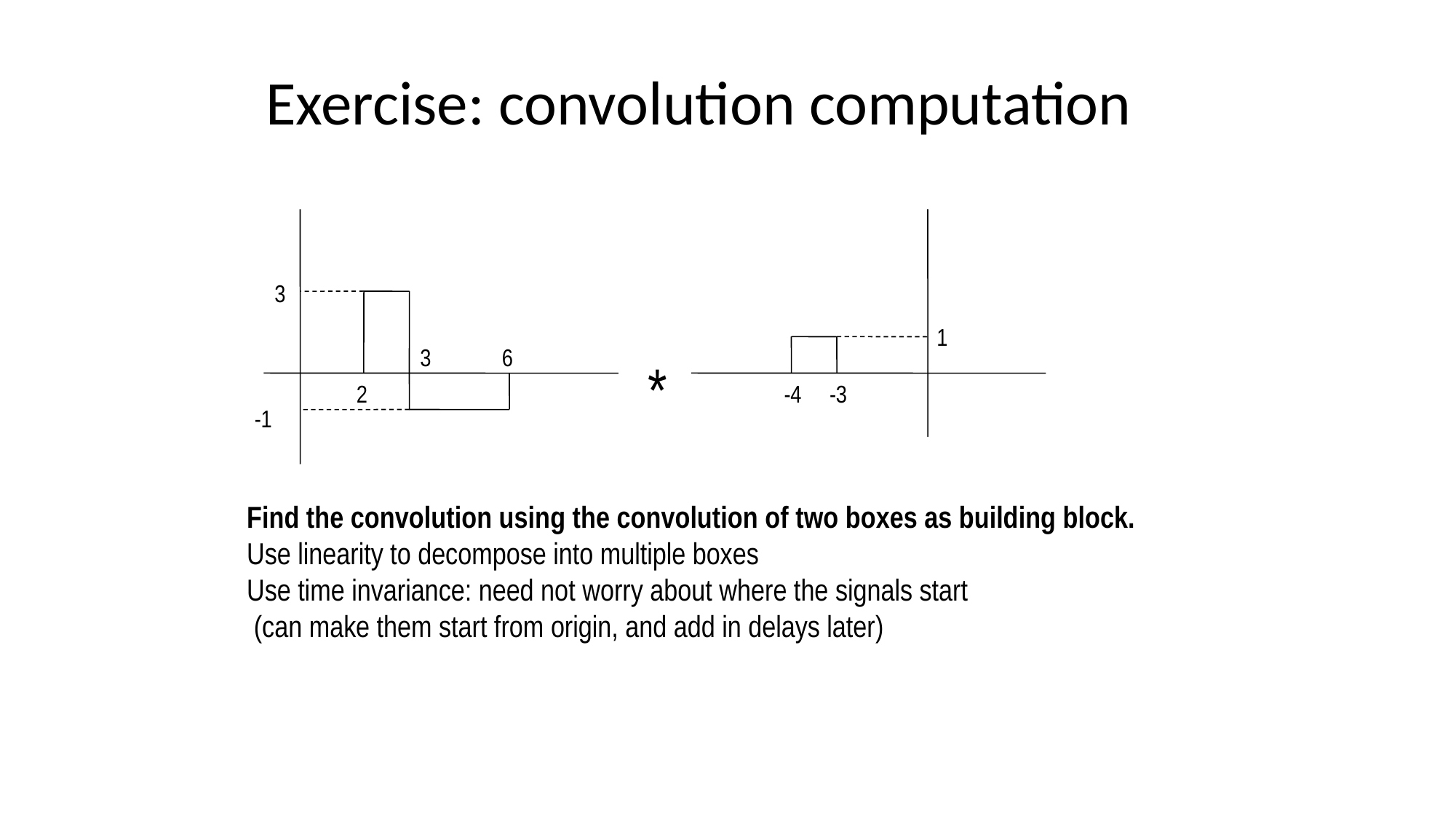

# Exercise: convolution computation

3

1
3
6

*

2

-4
-3
-1

Find the convolution using the convolution of two boxes as building block.
Use linearity to decompose into multiple boxes
Use time invariance: need not worry about where the signals start
 (can make them start from origin, and add in delays later)